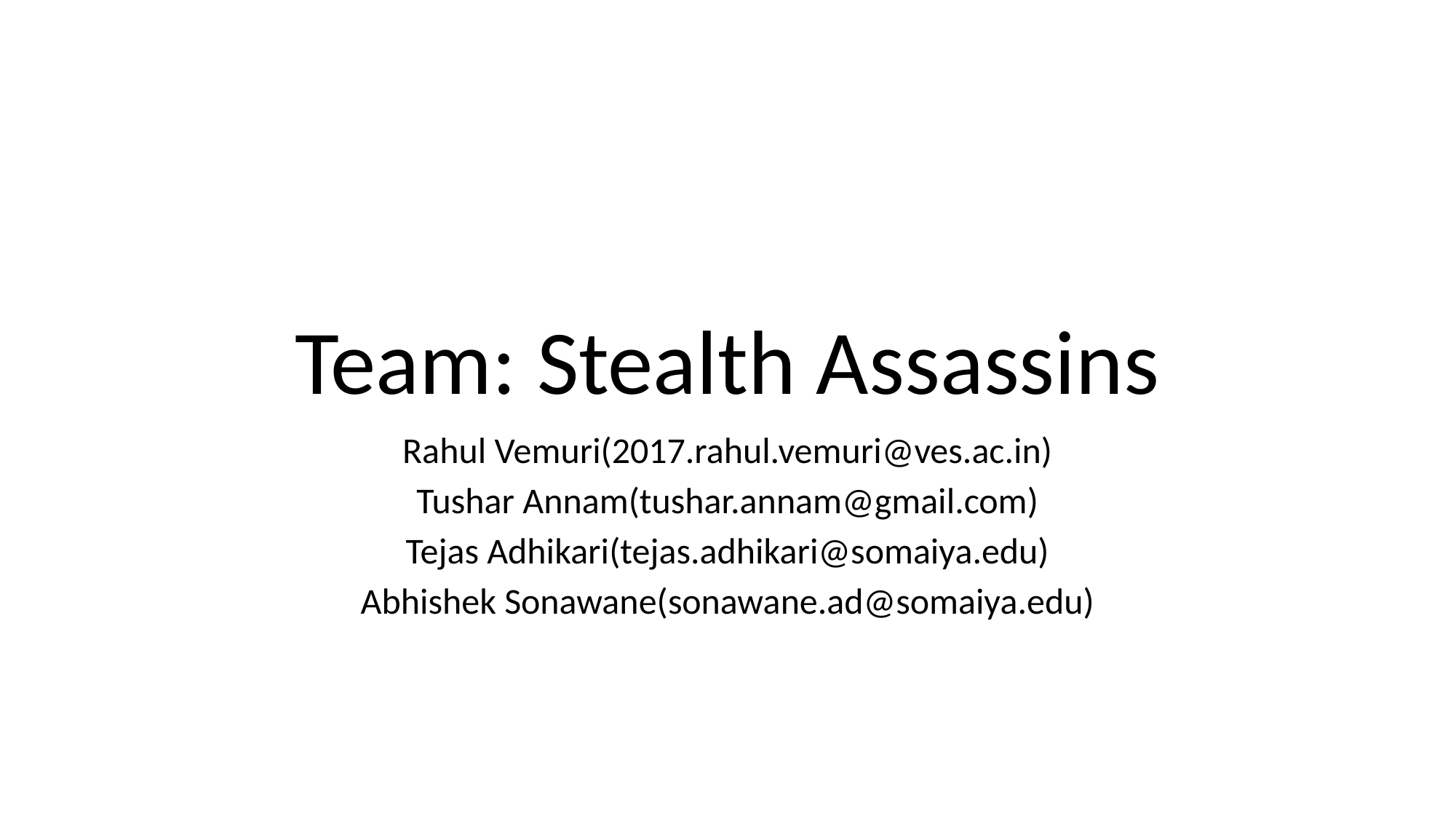

# Team: Stealth Assassins
Rahul Vemuri(2017.rahul.vemuri@ves.ac.in)
Tushar Annam(tushar.annam@gmail.com)
Tejas Adhikari(tejas.adhikari@somaiya.edu)
Abhishek Sonawane(sonawane.ad@somaiya.edu)